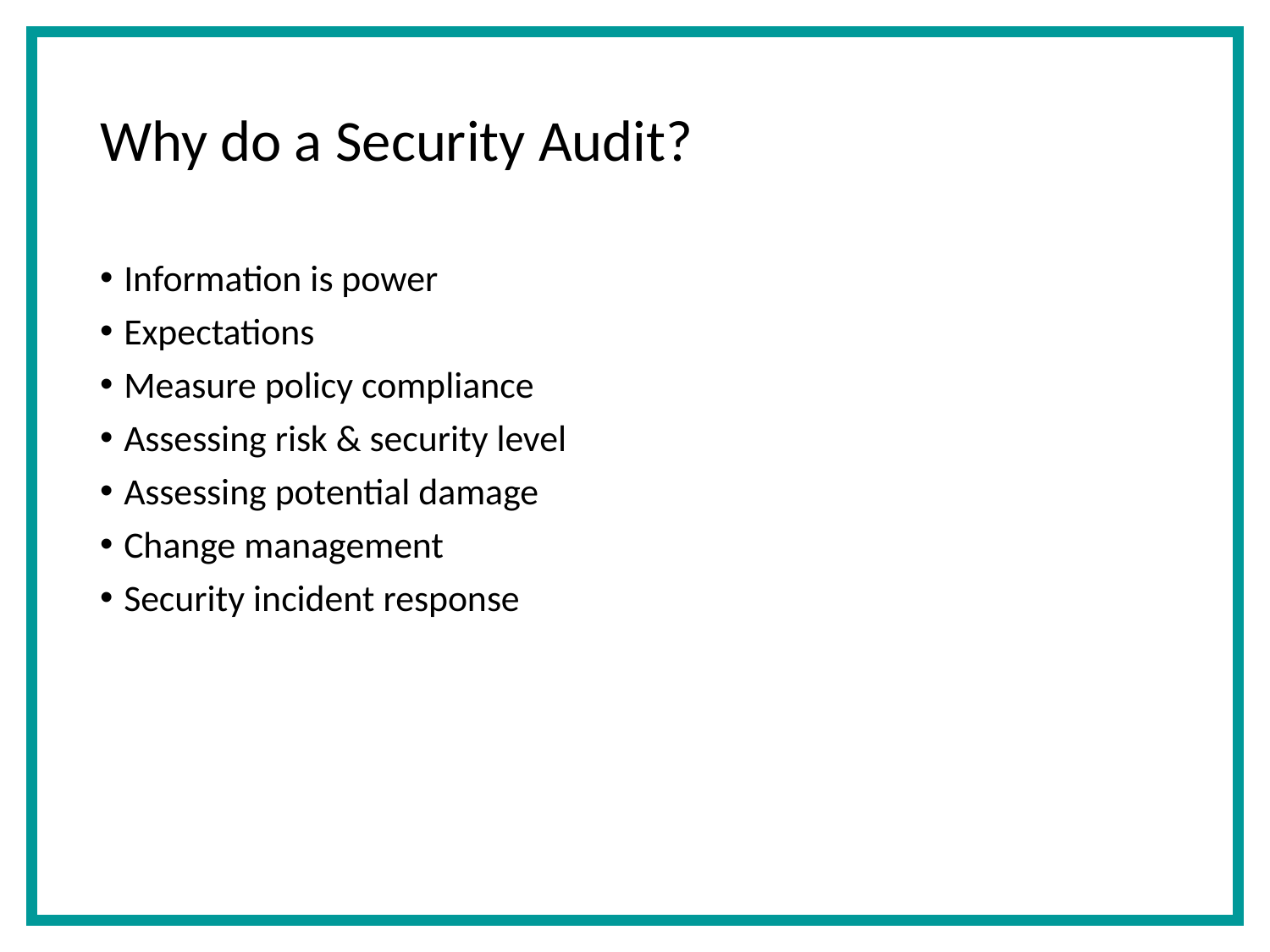

# Why do a Security Audit?
Information is power
Expectations
Measure policy compliance
Assessing risk & security level
Assessing potential damage
Change management
Security incident response